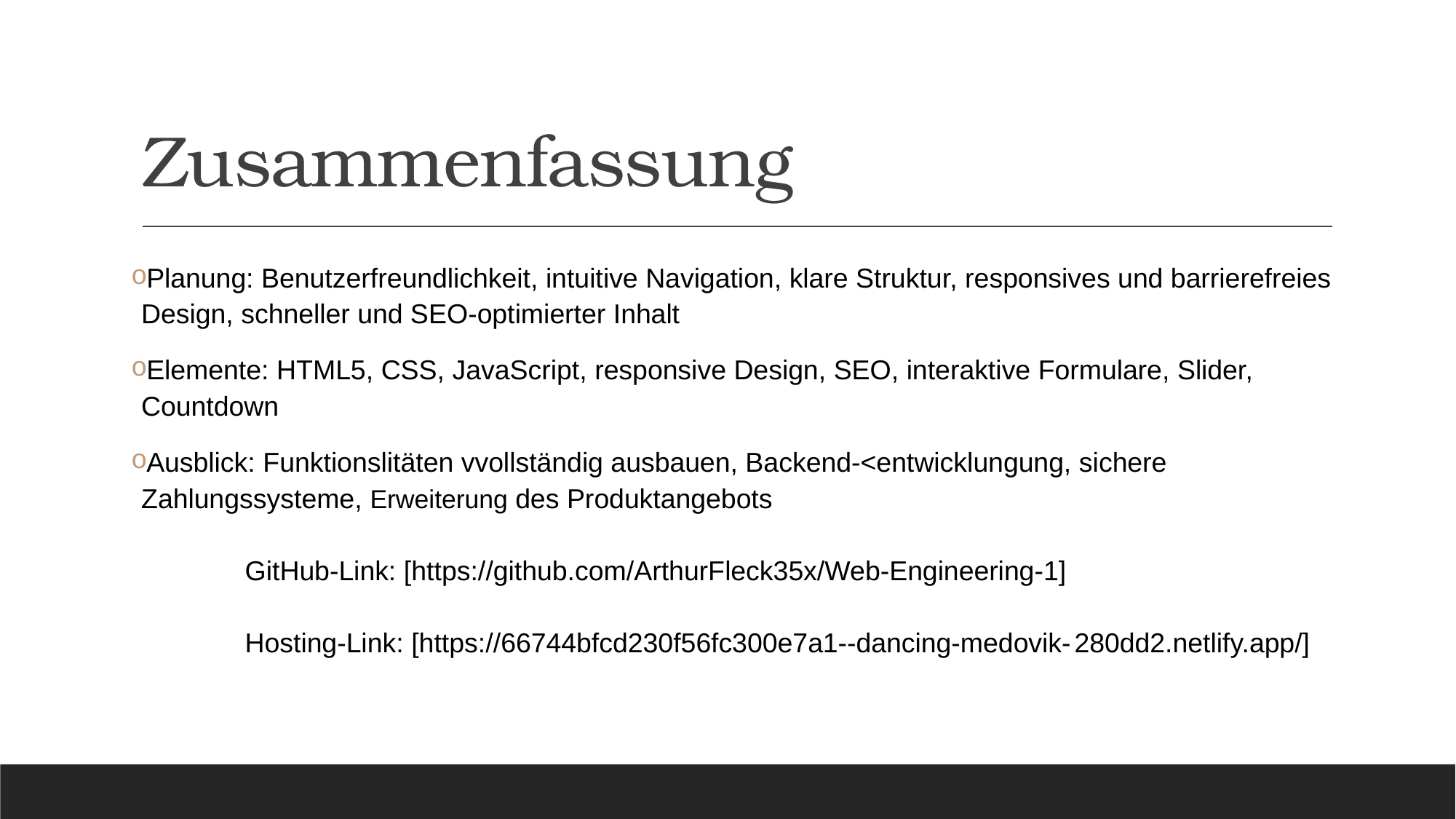

# Zusammenfassung
Planung: Benutzerfreundlichkeit, intuitive Navigation, klare Struktur, responsives und barrierefreies Design, schneller und SEO-optimierter Inhalt
Elemente: HTML5, CSS, JavaScript, responsive Design, SEO, interaktive Formulare, Slider, Countdown
Ausblick: Funktionslitäten vvollständig ausbauen, Backend-<entwicklungung, sichere Zahlungssysteme, Erweiterung des Produktangebots
	GitHub-Link: [https://github.com/ArthurFleck35x/Web-Engineering-1]
	Hosting-Link: [https://66744bfcd230f56fc300e7a1--dancing-medovik-	280dd2.netlify.app/]